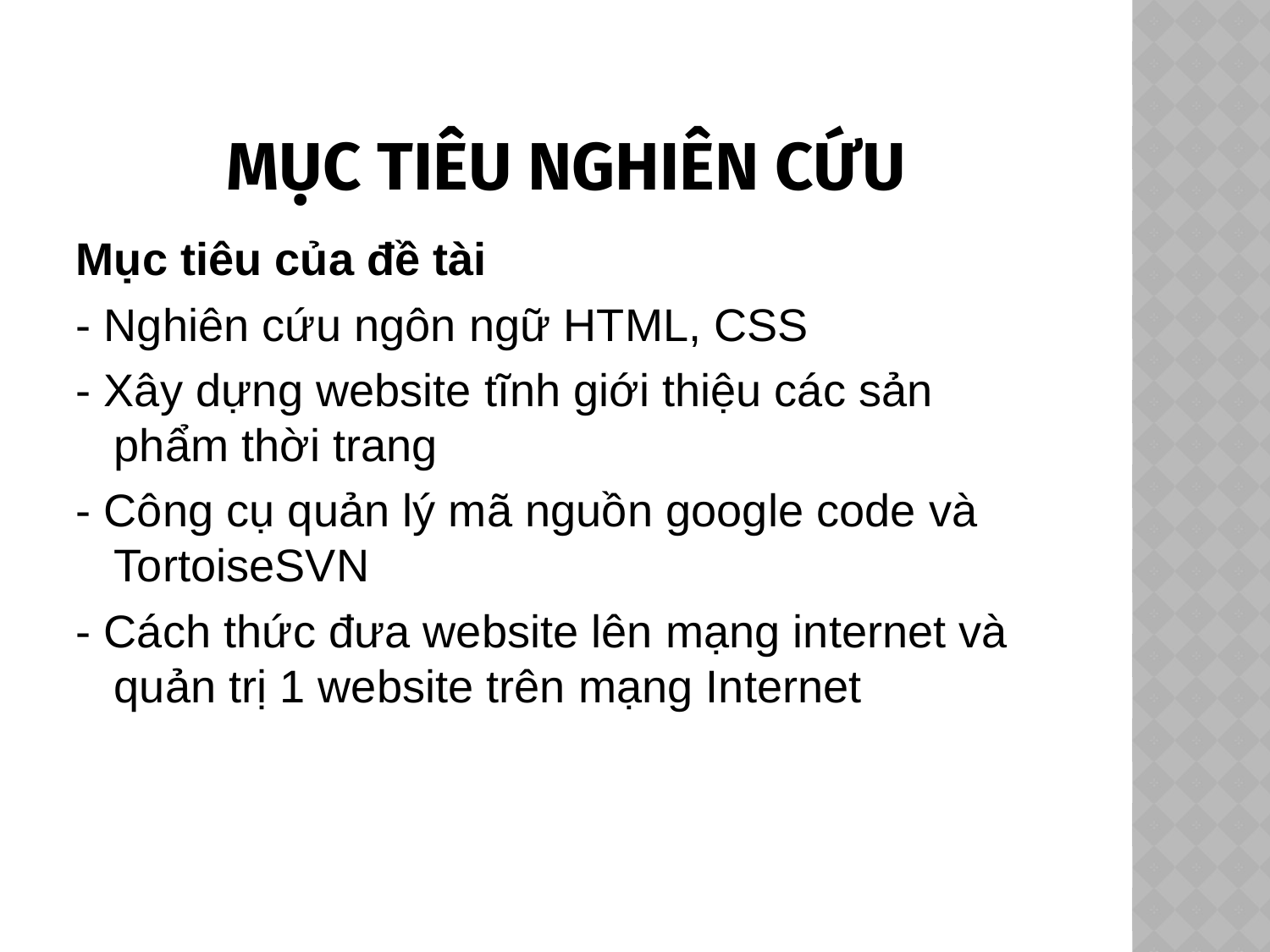

# Mục tiêu nghiên cứu
Mục tiêu của đề tài
- Nghiên cứu ngôn ngữ HTML, CSS
- Xây dựng website tĩnh giới thiệu các sản phẩm thời trang
- Công cụ quản lý mã nguồn google code và TortoiseSVN
- Cách thức đưa website lên mạng internet và quản trị 1 website trên mạng Internet